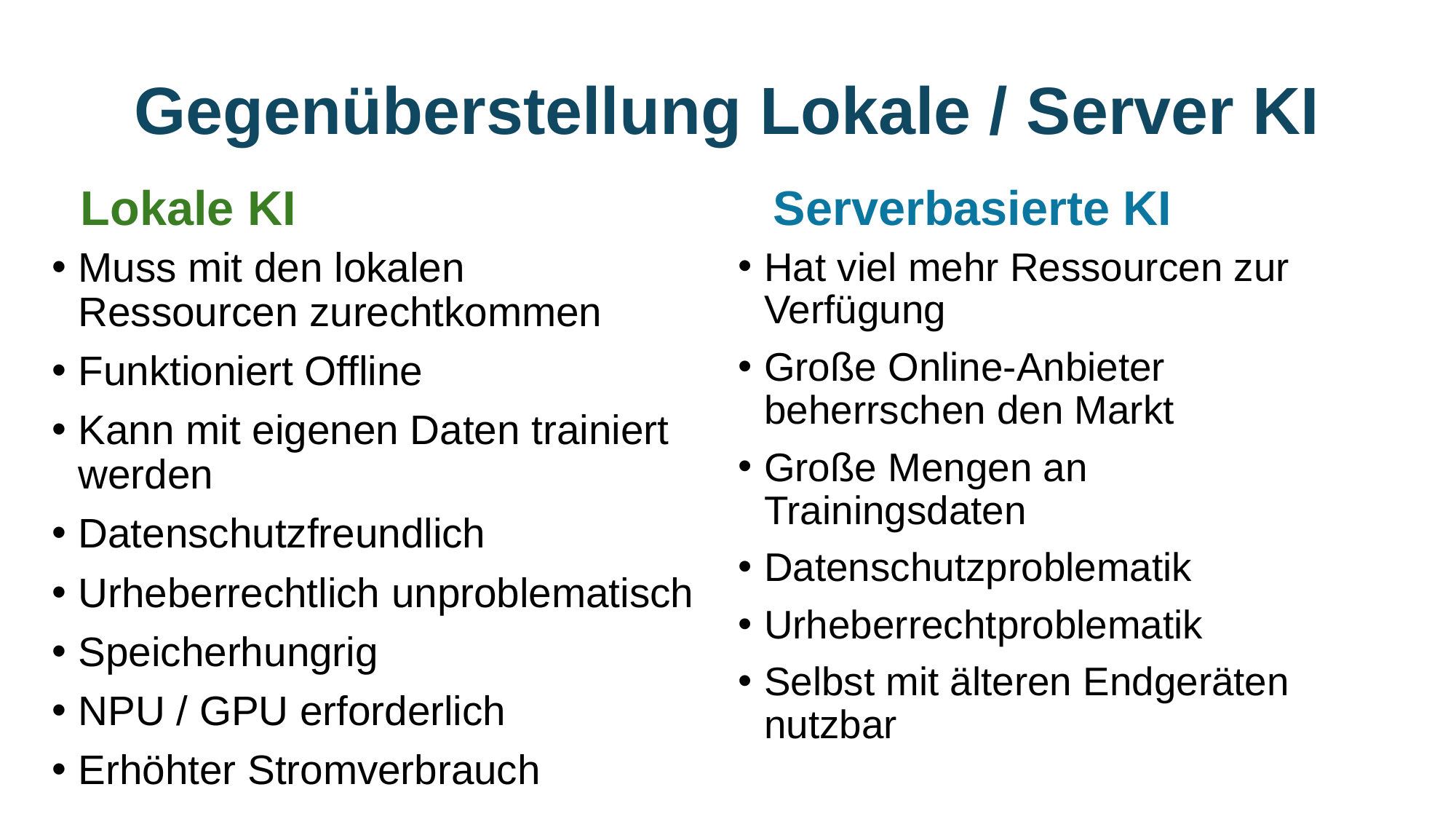

# Gegenüberstellung Lokale / Server KI
Lokale KI
Serverbasierte KI
Hat viel mehr Ressourcen zur Verfügung
Große Online-Anbieter beherrschen den Markt
Große Mengen an Trainingsdaten
Datenschutzproblematik
Urheberrechtproblematik
Selbst mit älteren Endgeräten nutzbar
Muss mit den lokalen Ressourcen zurechtkommen
Funktioniert Offline
Kann mit eigenen Daten trainiert werden
Datenschutzfreundlich
Urheberrechtlich unproblematisch
Speicherhungrig
NPU / GPU erforderlich
Erhöhter Stromverbrauch